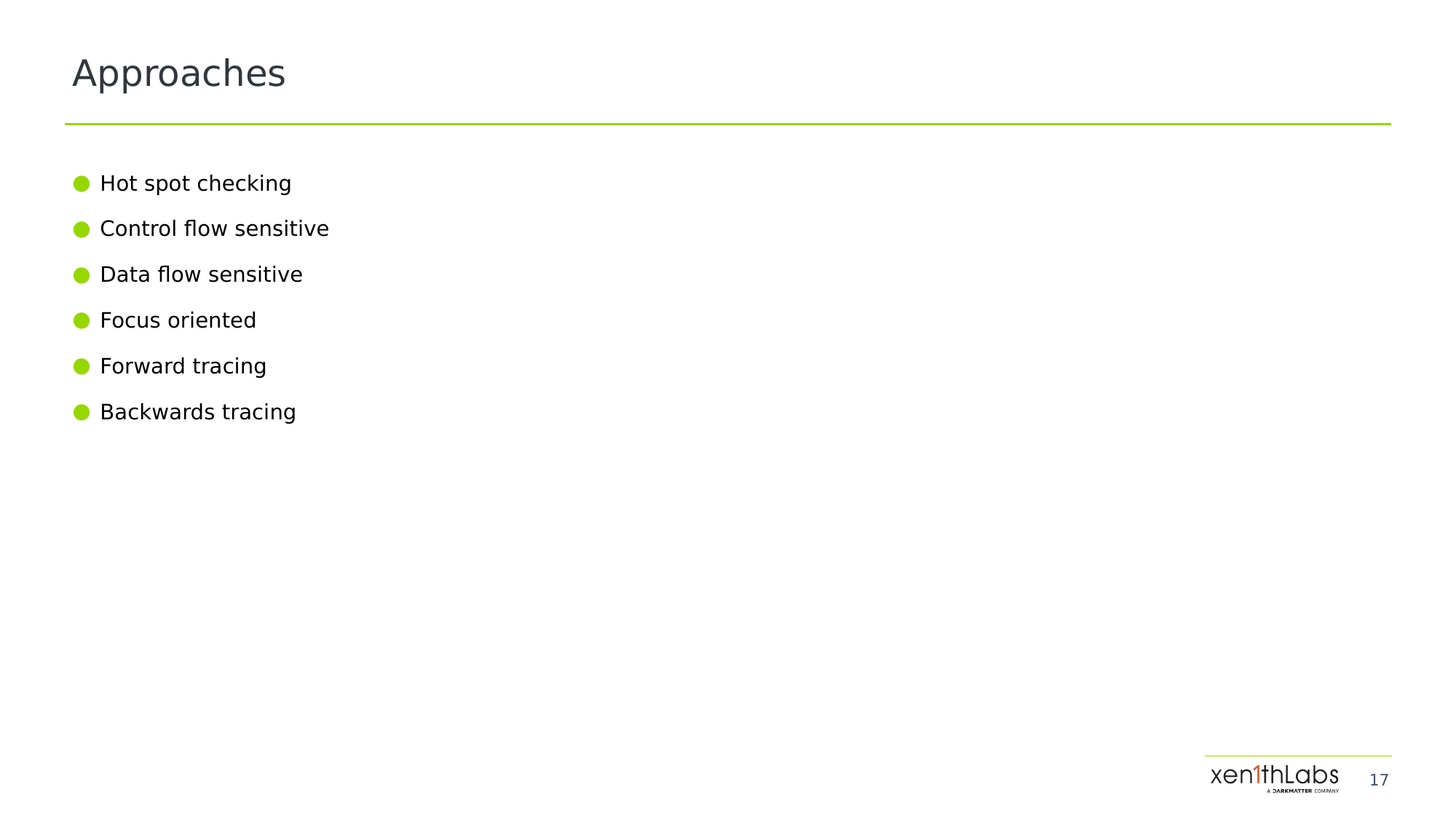

# Approaches
Hot spot checking
Control flow sensitive
Data flow sensitive
Focus oriented
Forward tracing
Backwards tracing